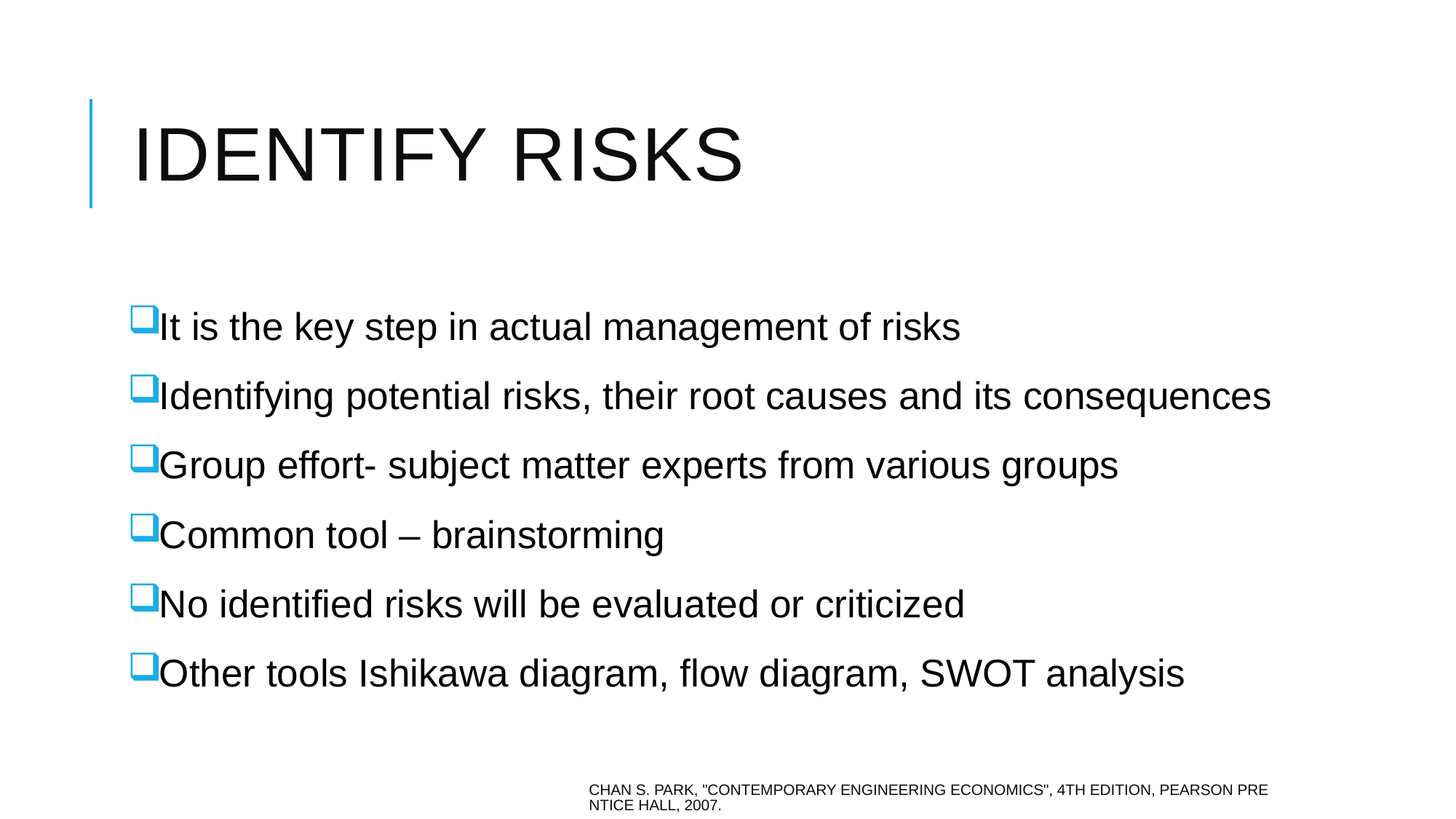

# Identify risks
It is the key step in actual management of risks
Identifying potential risks, their root causes and its consequences
Group effort- subject matter experts from various groups
Common tool – brainstorming
No identified risks will be evaluated or criticized
Other tools Ishikawa diagram, flow diagram, SWOT analysis

Chan S. Park, "Contemporary Engineering Economics", 4th Edition, Pearson Prentice Hall, 2007.